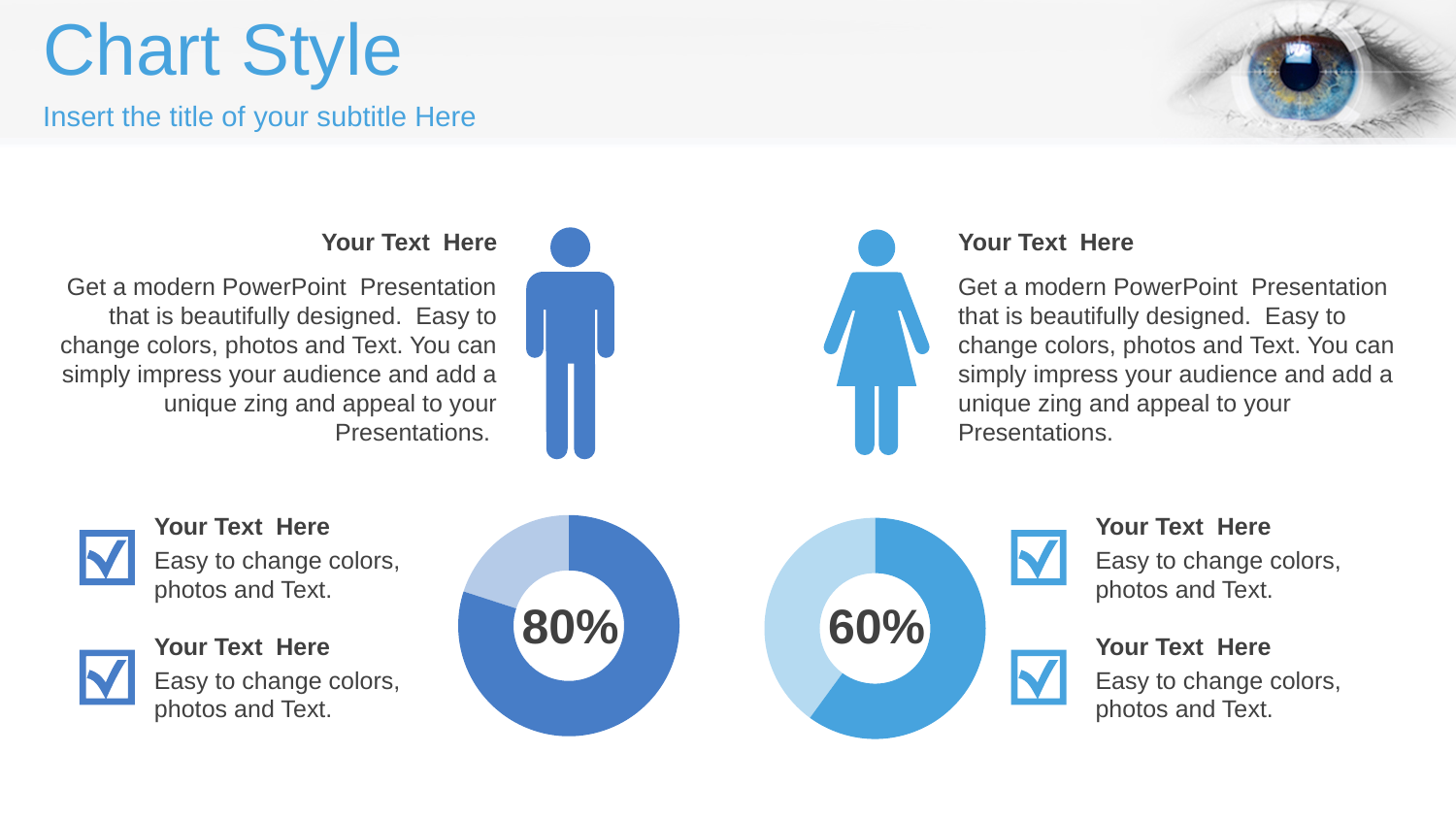

Chart Style
Insert the title of your subtitle Here
Your Text  Here
Get a modern PowerPoint  Presentation that is beautifully designed.  Easy to change colors, photos and Text. You can simply impress your audience and add a unique zing and appeal to your Presentations.
Your Text  Here
Get a modern PowerPoint  Presentation that is beautifully designed.  Easy to change colors, photos and Text. You can simply impress your audience and add a unique zing and appeal to your Presentations.

Your Text  Here
Easy to change colors, photos and Text.
Your Text  Here
Easy to change colors, photos and Text.

### Chart

| Category | Sales |
|---|---|
| 1st Qtr | 80.0 |
| 2nd Qtr | 20.0 |

### Chart

| Category | Sales |
|---|---|
| 1st Qtr | 60.0 |
| 2nd Qtr | 40.0 |

80%
60%
Your Text  Here
Easy to change colors, photos and Text.
Your Text  Here
Easy to change colors, photos and Text.